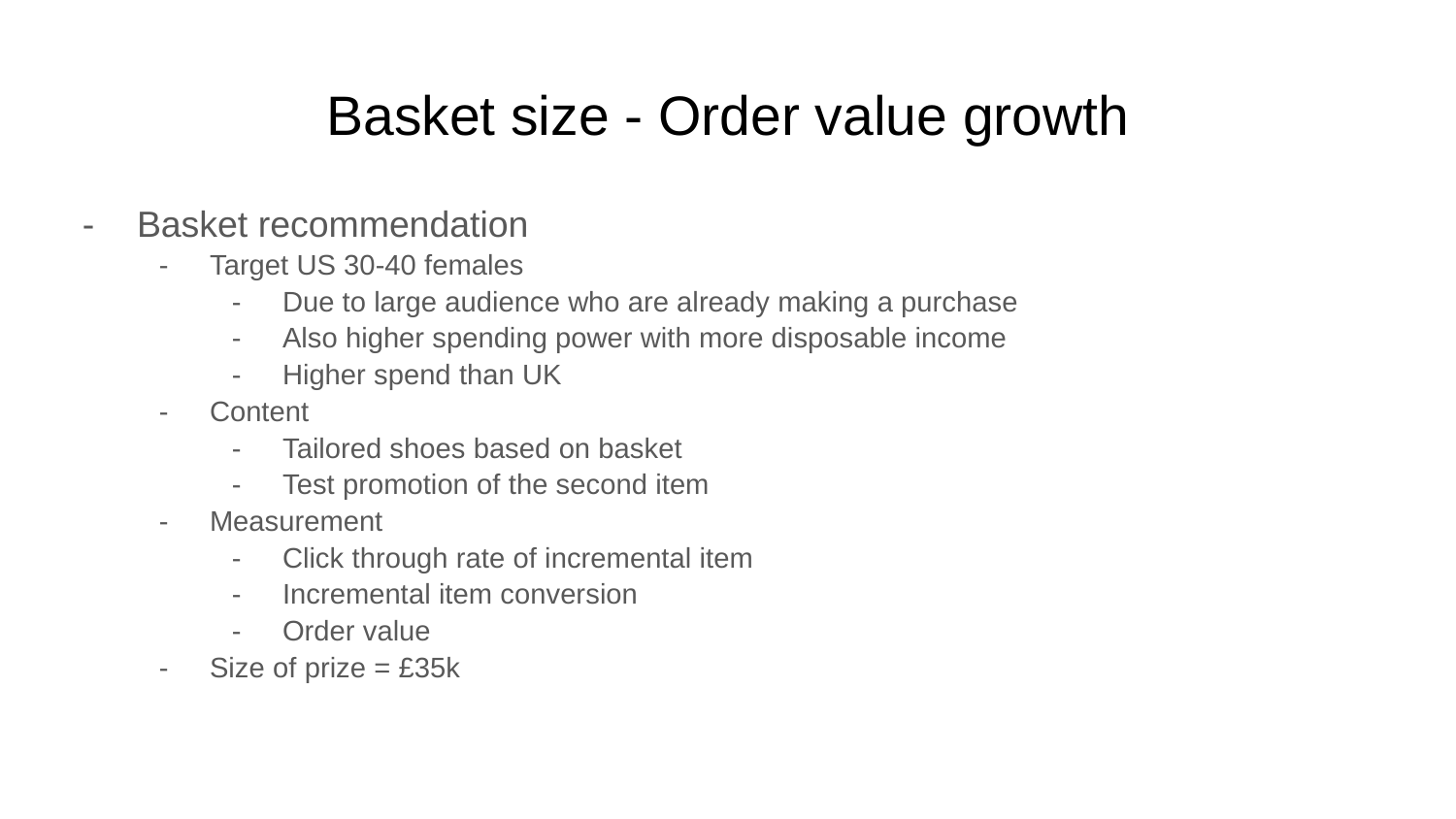

# Basket size - Order value growth
Basket recommendation
Target US 30-40 females
Due to large audience who are already making a purchase
Also higher spending power with more disposable income
Higher spend than UK
Content
Tailored shoes based on basket
Test promotion of the second item
Measurement
Click through rate of incremental item
Incremental item conversion
Order value
Size of prize = £35k